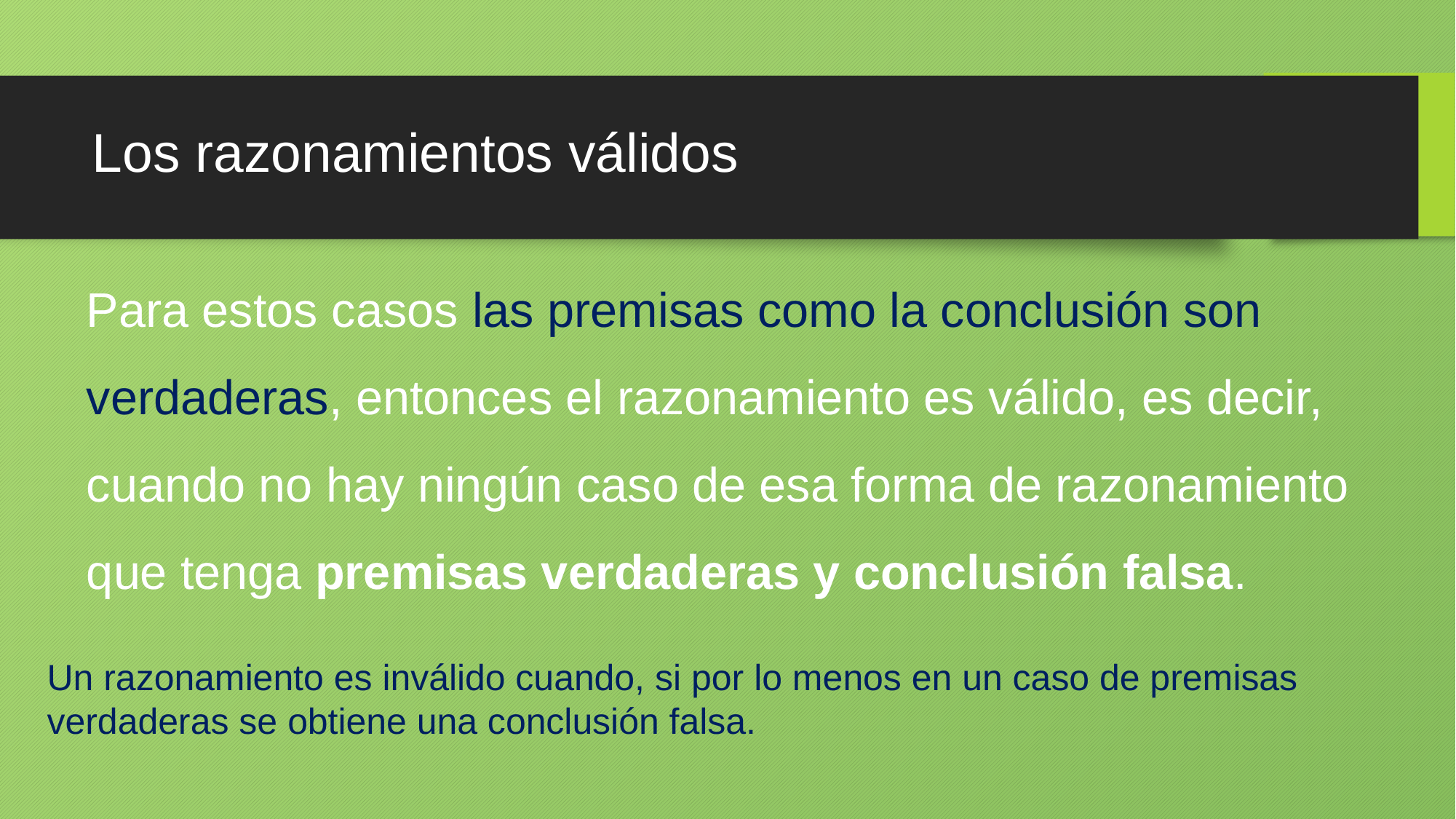

# Los razonamientos válidos
Para estos casos las premisas como la conclusión son verdaderas, entonces el razonamiento es válido, es decir, cuando no hay ningún caso de esa forma de razonamiento que tenga premisas verdaderas y conclusión falsa.

Un razonamiento es inválido cuando, si por lo menos en un caso de premisas verdaderas se obtiene una conclusión falsa.